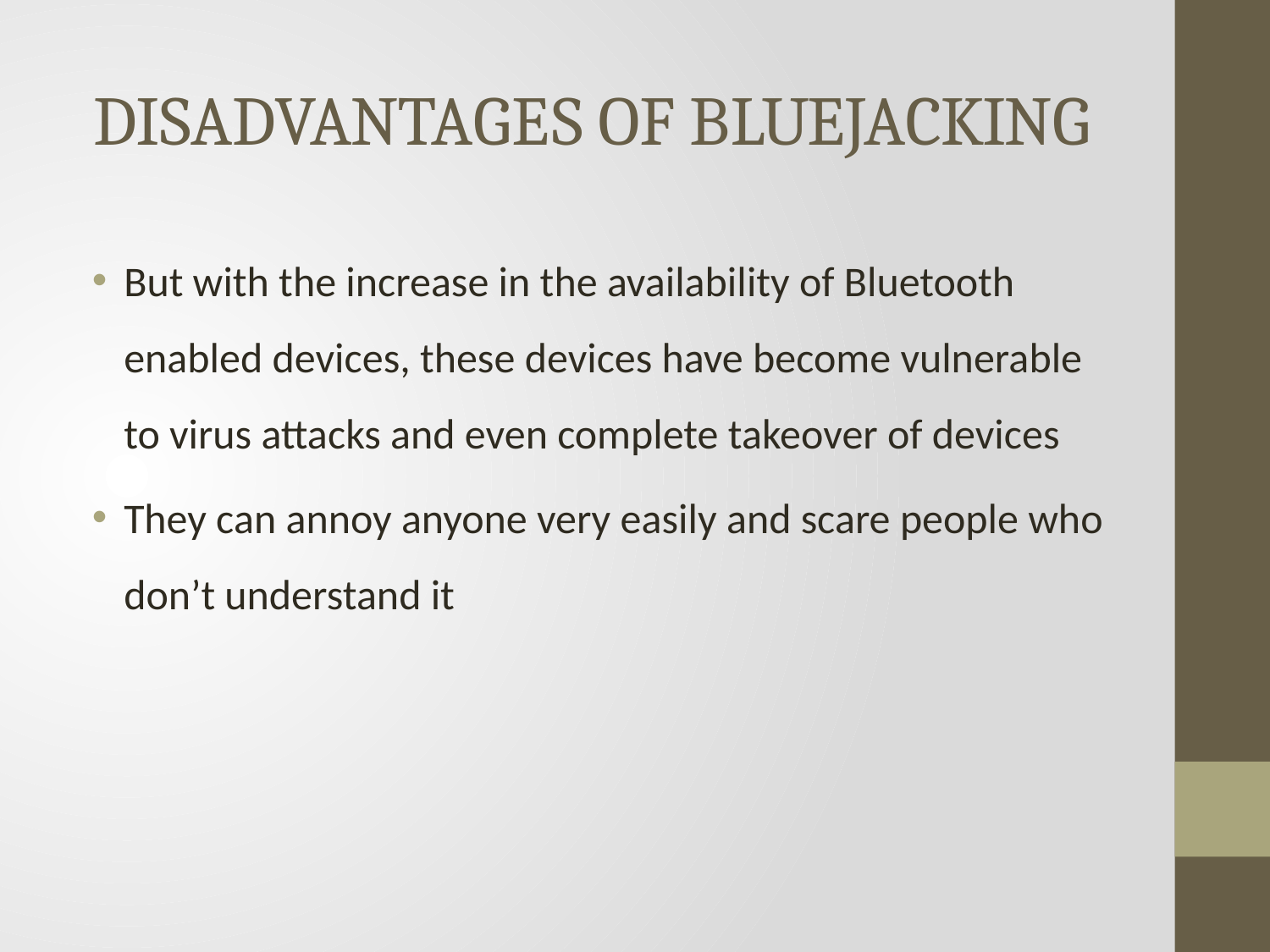

# DISADVANTAGES OF BLUEJACKING
But with the increase in the availability of Bluetooth enabled devices, these devices have become vulnerable to virus attacks and even complete takeover of devices
They can annoy anyone very easily and scare people who don’t understand it